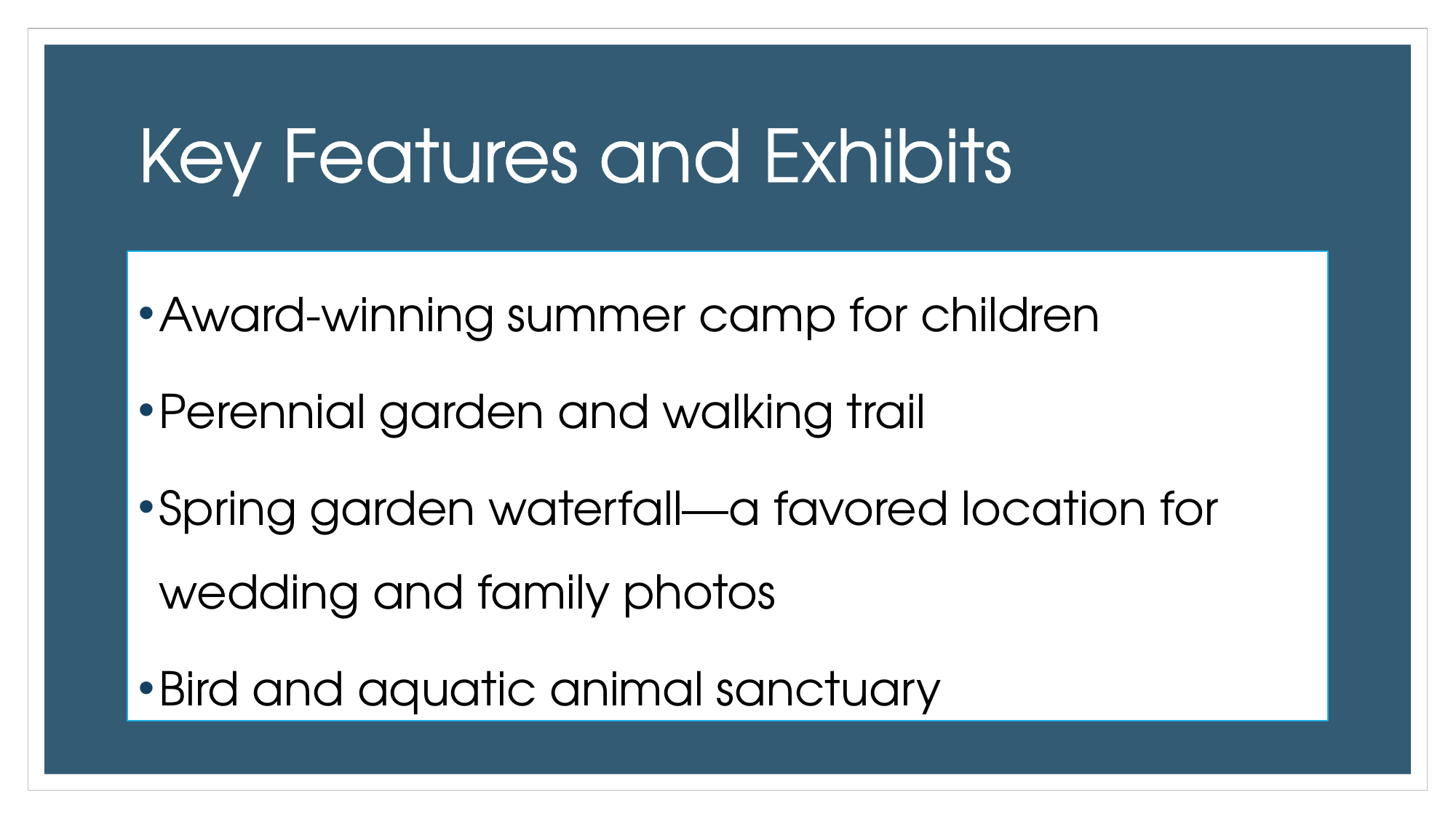

# Key Features and Exhibits
Award-winning summer camp for children
Perennial garden and walking trail
Spring garden waterfall—a favored location for wedding and family photos
Bird and aquatic animal sanctuary